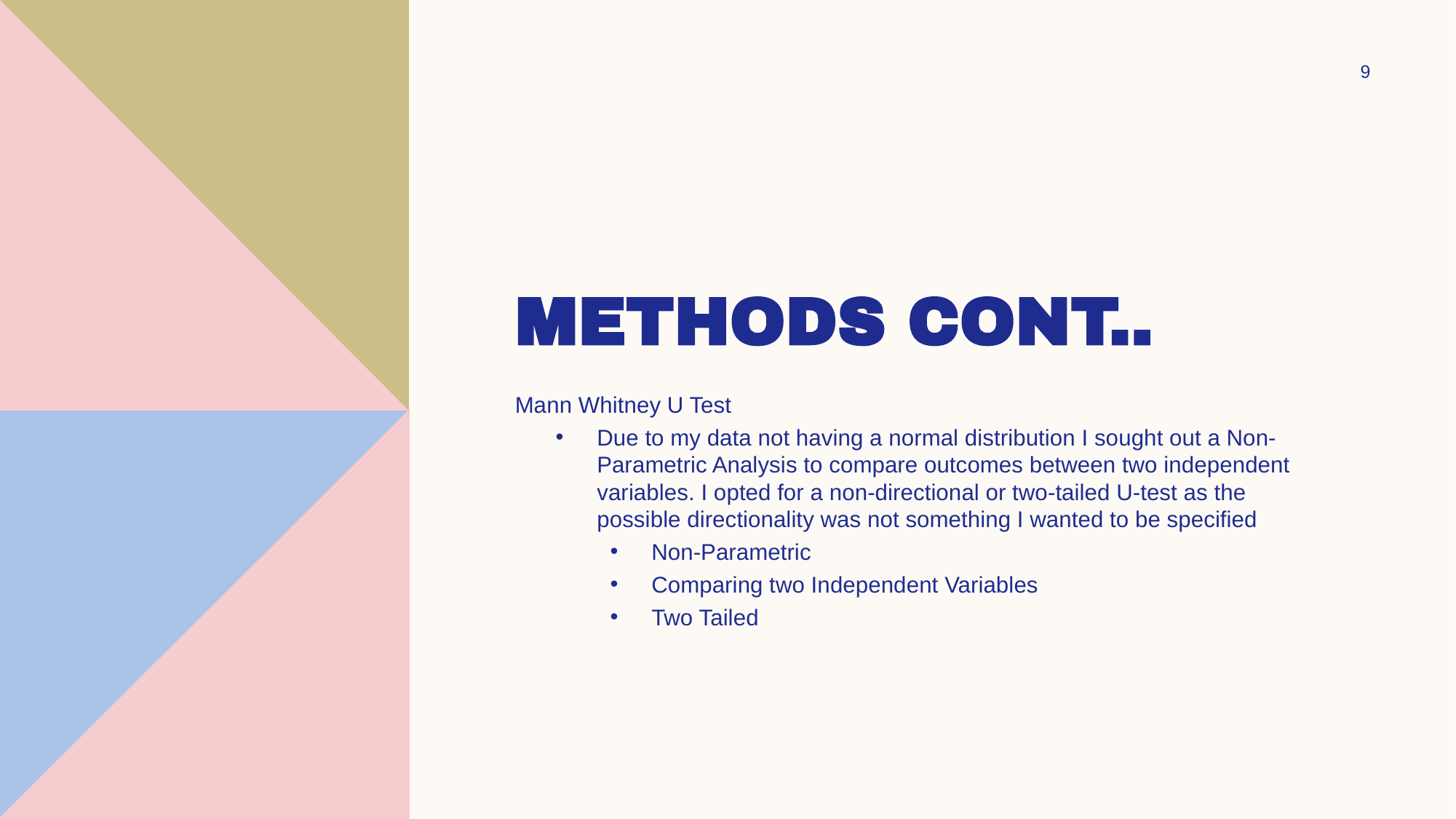

9
# Methods cont..
Mann Whitney U Test
Due to my data not having a normal distribution I sought out a Non-Parametric Analysis to compare outcomes between two independent variables. I opted for a non-directional or two-tailed U-test as the possible directionality was not something I wanted to be specified
Non-Parametric
Comparing two Independent Variables
Two Tailed